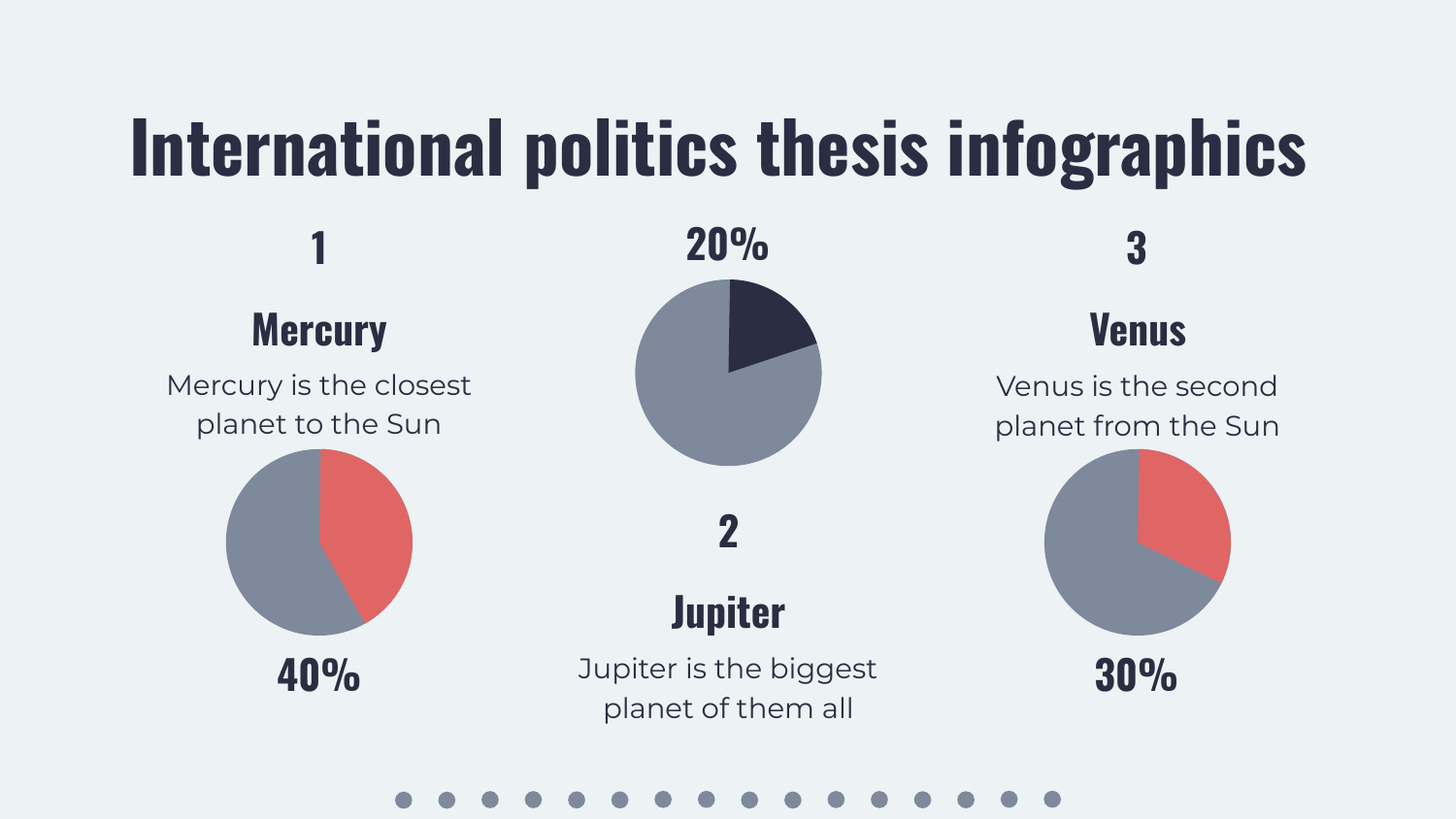

# International politics thesis infographics
1
Mercury
Mercury is the closest planet to the Sun
40%
3
Venus
Venus is the second planet from the Sun
30%
20%
2
Jupiter
Jupiter is the biggest planet of them all